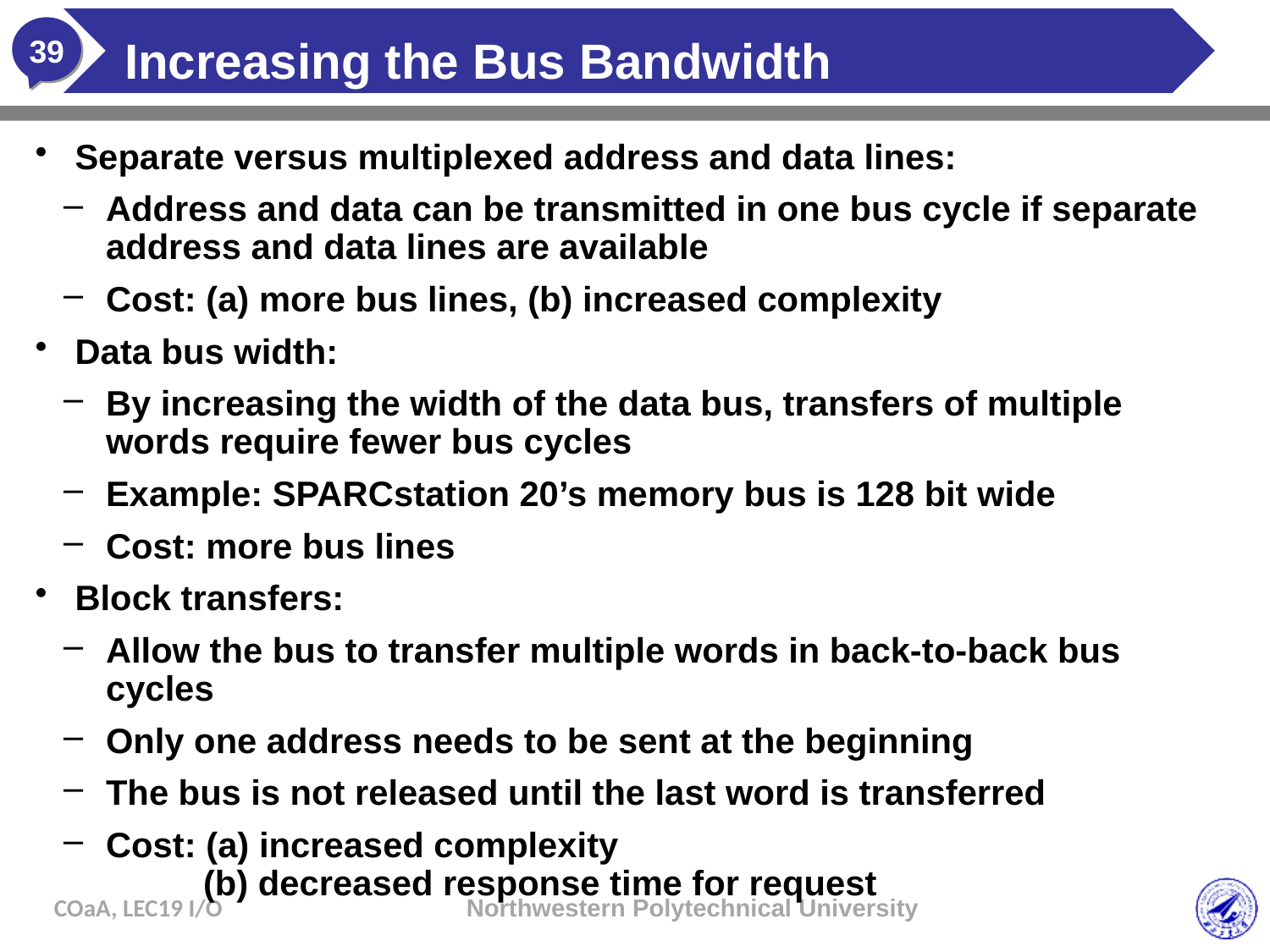

# Increasing the Bus Bandwidth
Separate versus multiplexed address and data lines:
Address and data can be transmitted in one bus cycle if separate address and data lines are available
Cost: (a) more bus lines, (b) increased complexity
Data bus width:
By increasing the width of the data bus, transfers of multiple words require fewer bus cycles
Example: SPARCstation 20’s memory bus is 128 bit wide
Cost: more bus lines
Block transfers:
Allow the bus to transfer multiple words in back-to-back bus cycles
Only one address needs to be sent at the beginning
The bus is not released until the last word is transferred
Cost: (a) increased complexity
          (b) decreased response time for request
COaA, LEC19 I/O
Northwestern Polytechnical University